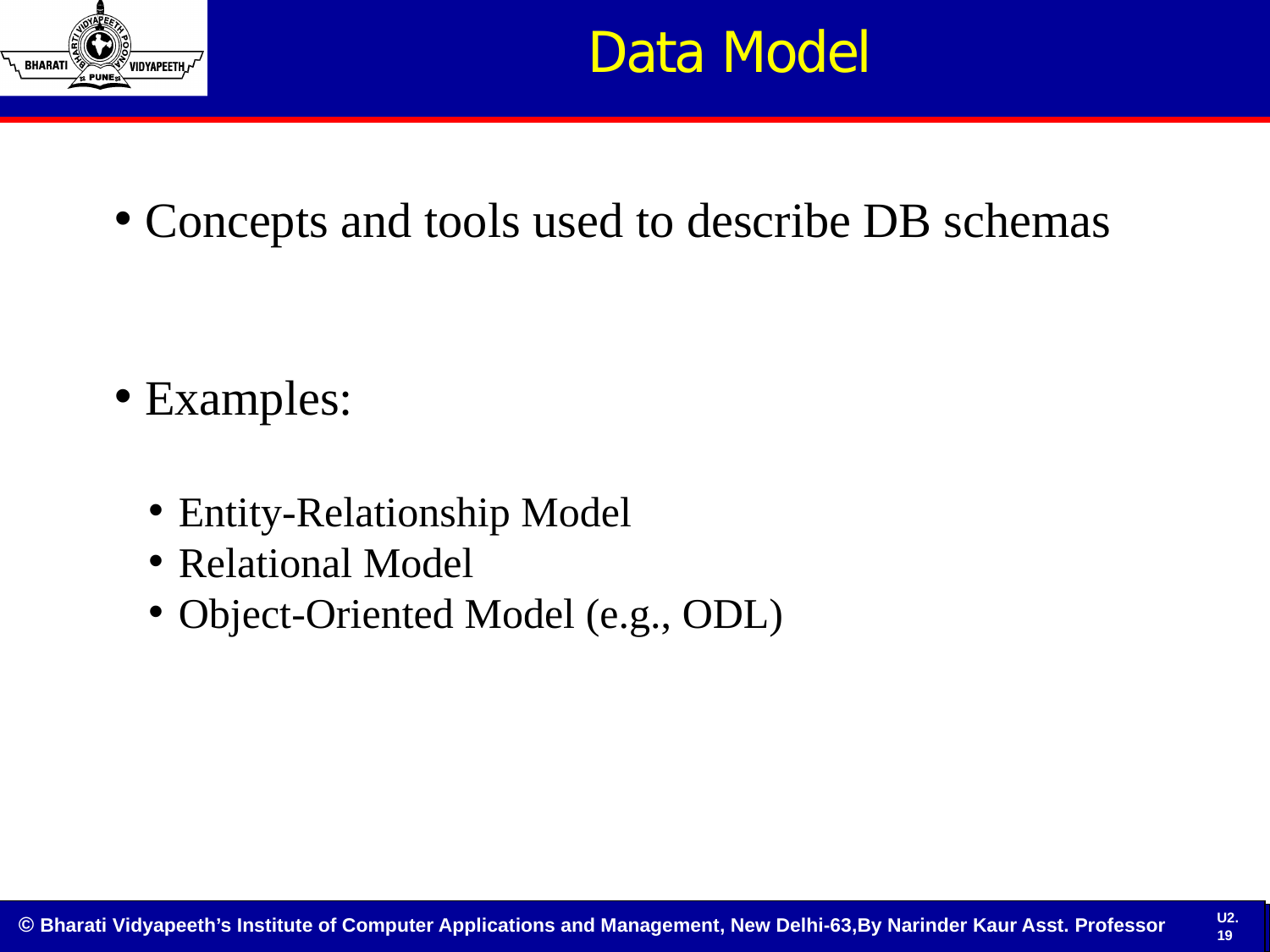

Data Model
Concepts and tools used to describe DB schemas

Examples:

Entity-Relationship Model
Relational Model
Object-Oriented Model (e.g., ODL)